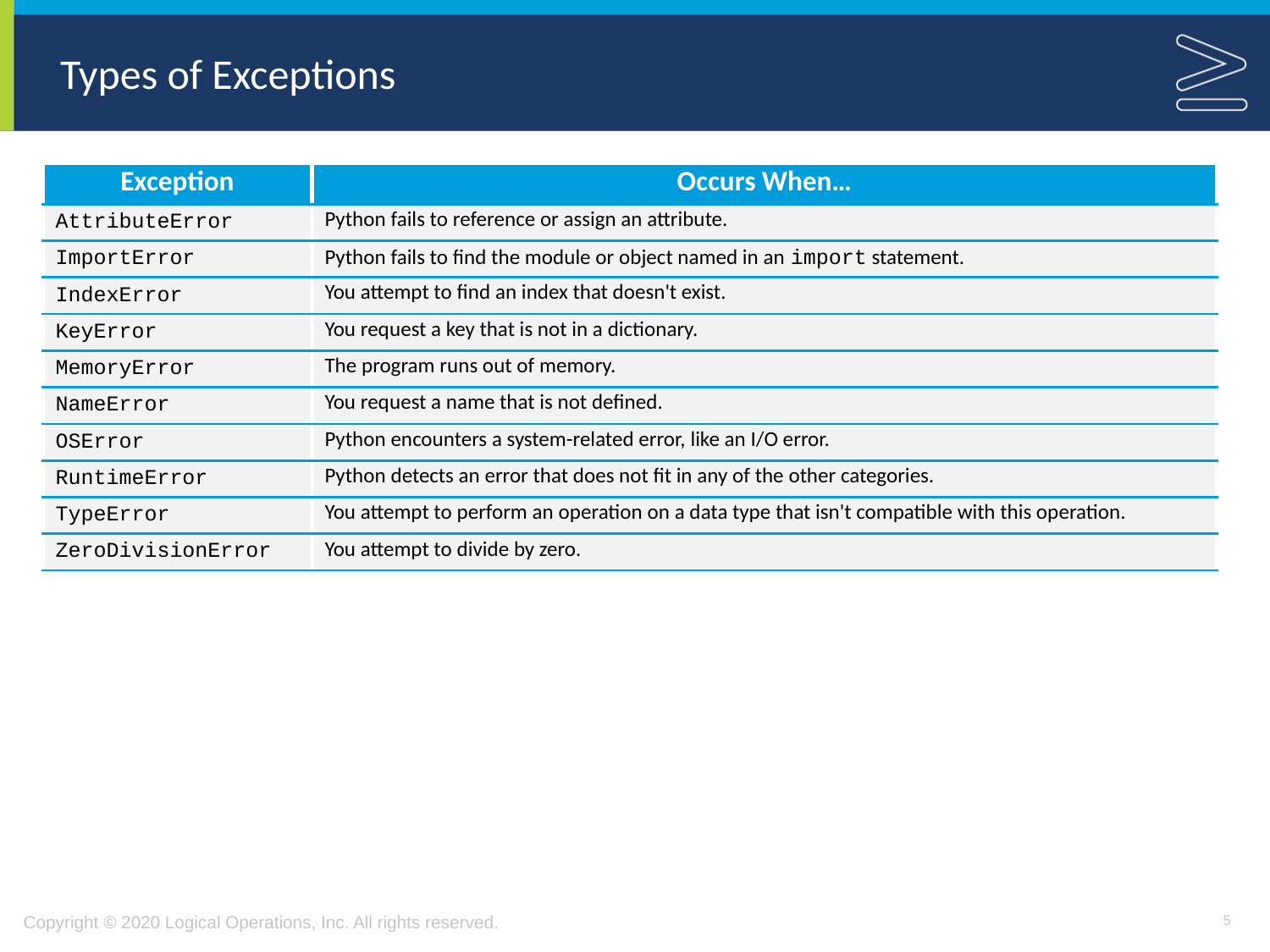

# Types of Exceptions
| Exception | Occurs When… |
| --- | --- |
| AttributeError | Python fails to reference or assign an attribute. |
| ImportError | Python fails to find the module or object named in an import statement. |
| IndexError | You attempt to find an index that doesn't exist. |
| KeyError | You request a key that is not in a dictionary. |
| MemoryError | The program runs out of memory. |
| NameError | You request a name that is not defined. |
| OSError | Python encounters a system-related error, like an I/O error. |
| RuntimeError | Python detects an error that does not fit in any of the other categories. |
| TypeError | You attempt to perform an operation on a data type that isn't compatible with this operation. |
| ZeroDivisionError | You attempt to divide by zero. |
5